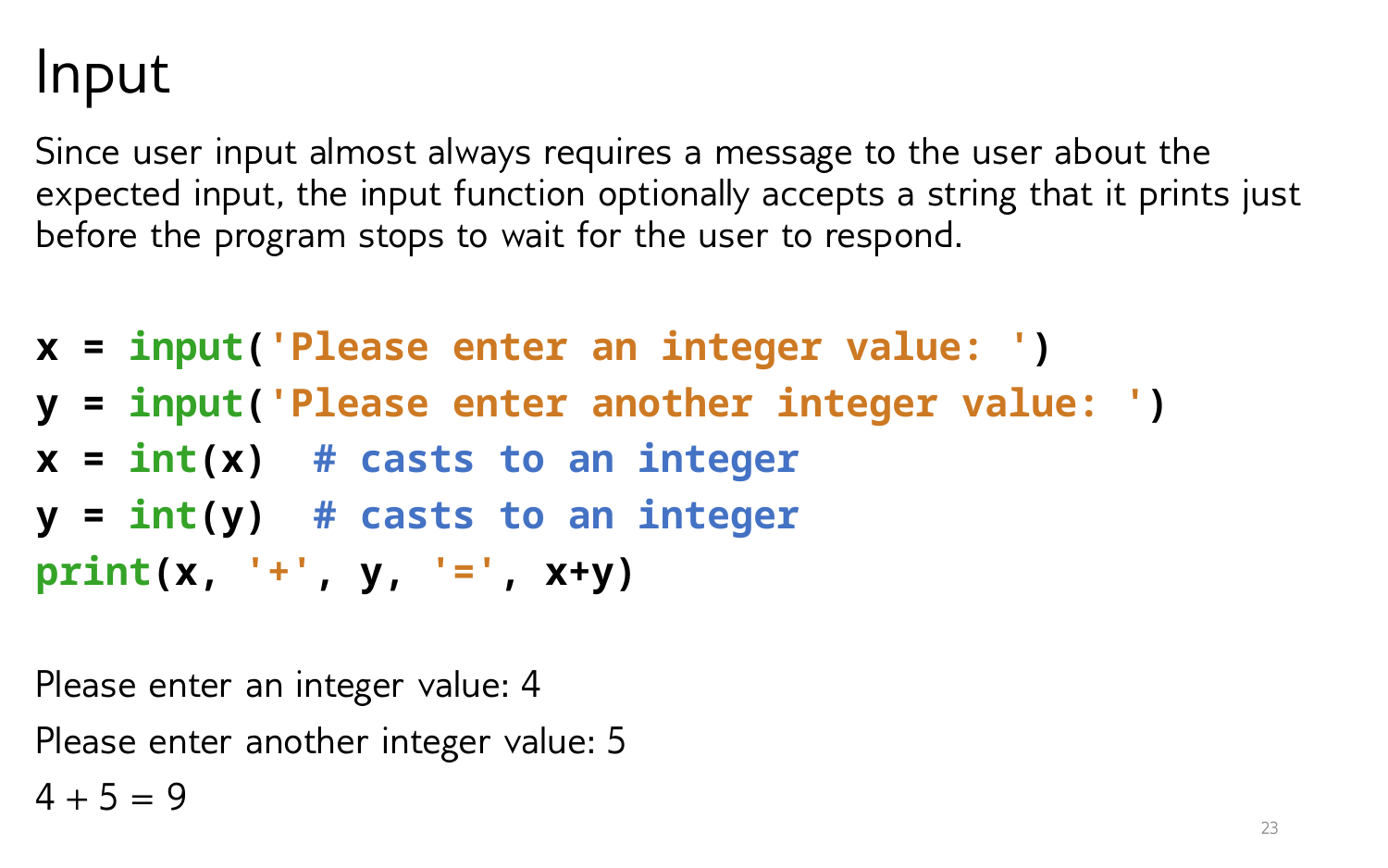

# Input
Since user input almost always requires a message to the user about the expected input, the input function optionally accepts a string that it prints just before the program stops to wait for the user to respond.

x = input('Please enter an integer value: ')
y = input('Please enter another integer value: ')
x = int(x) 	# casts to an integer
y = int(y) 	# casts to an integer
print(x, '+', y, '=', x+y)

Please enter an integer value: 4
Please enter another integer value: 5
4 + 5 = 9

23